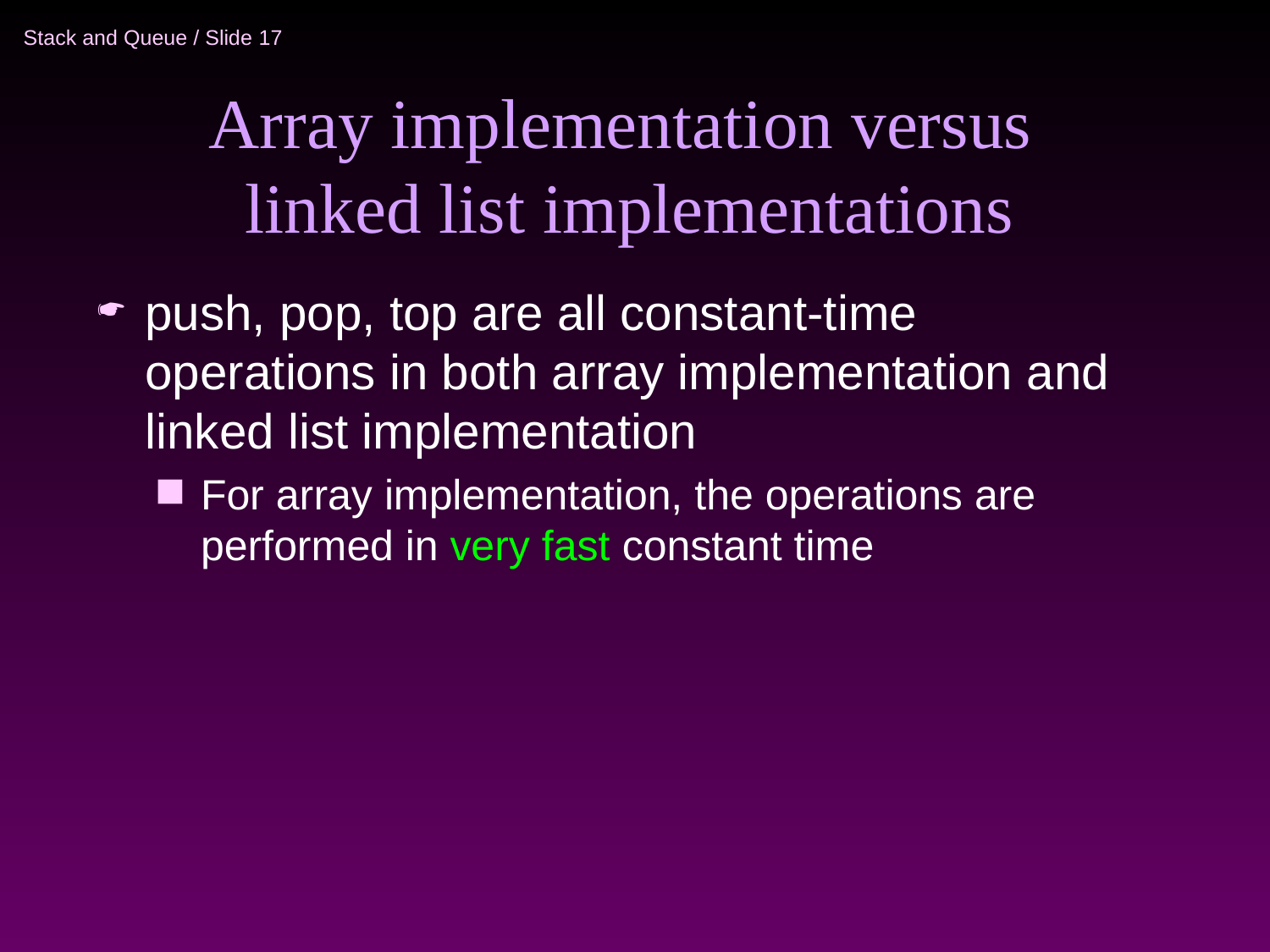

# Array implementation versus linked list implementations
push, pop, top are all constant-time operations in both array implementation and linked list implementation
For array implementation, the operations are performed in very fast constant time